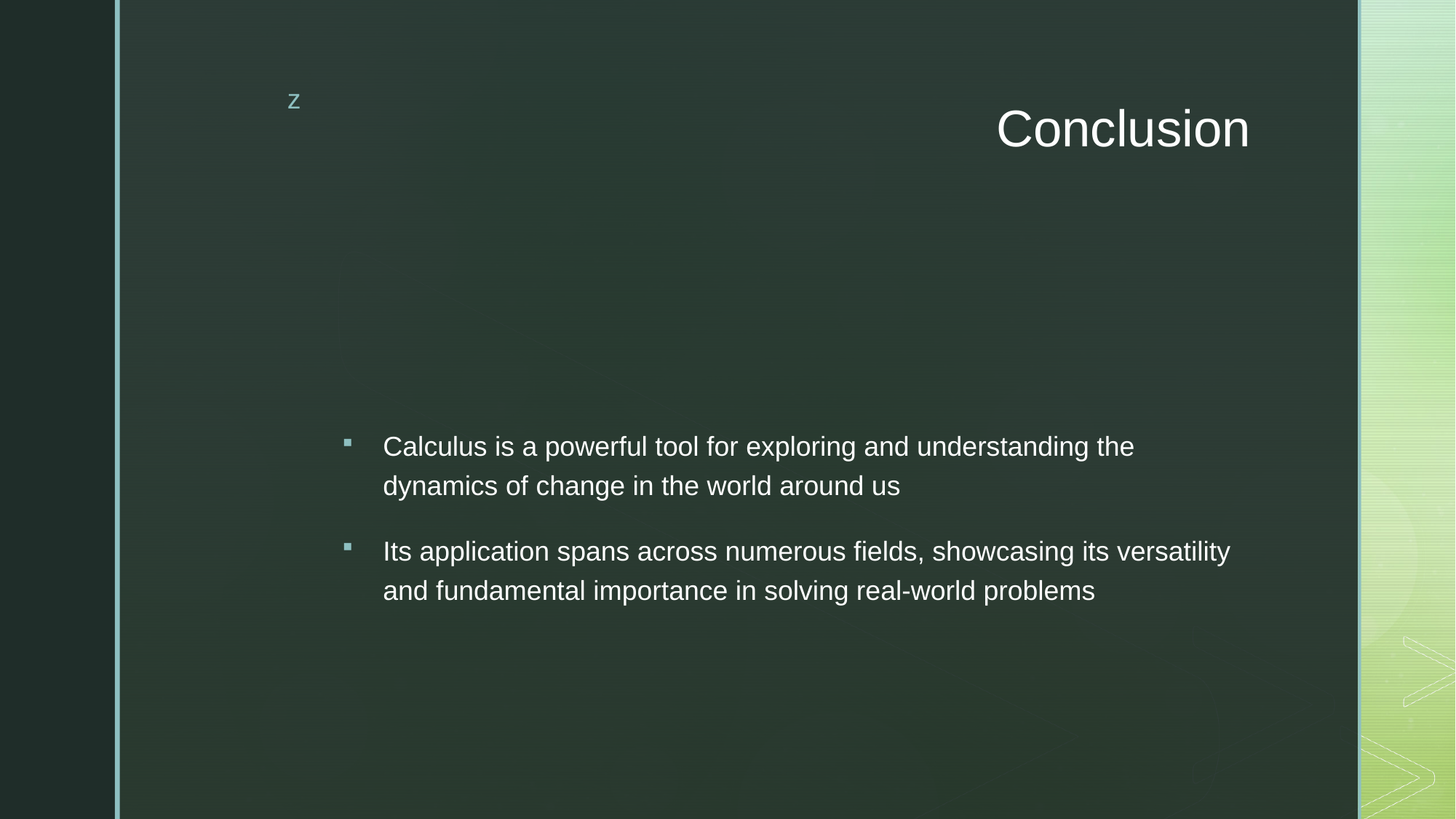

# Conclusion

Calculus is a powerful tool for exploring and understanding the dynamics of change in the world around us
Its application spans across numerous fields, showcasing its versatility and fundamental importance in solving real-world problems